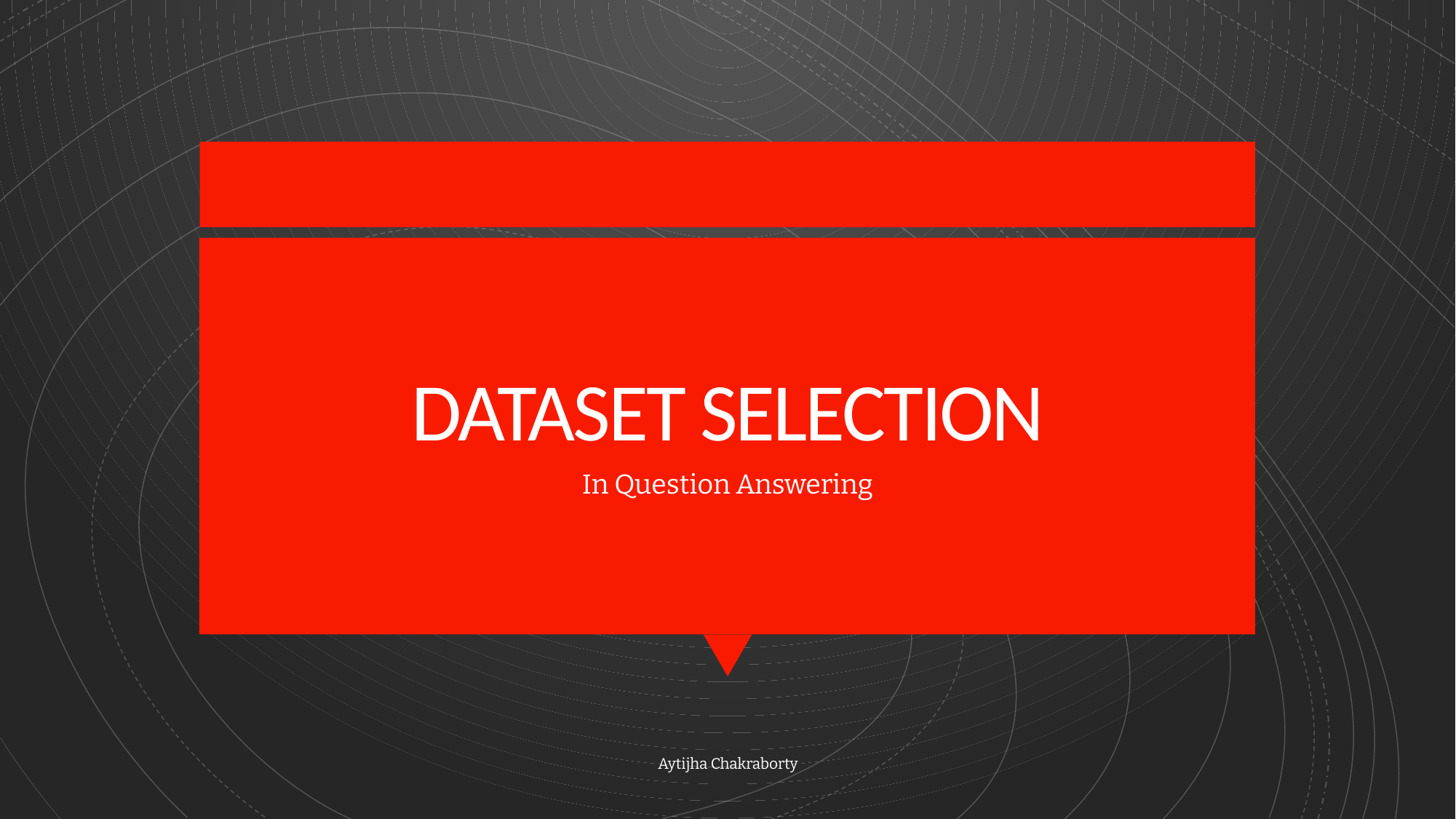

# DATASET SELECTION
In Question Answering
Aytijha Chakraborty